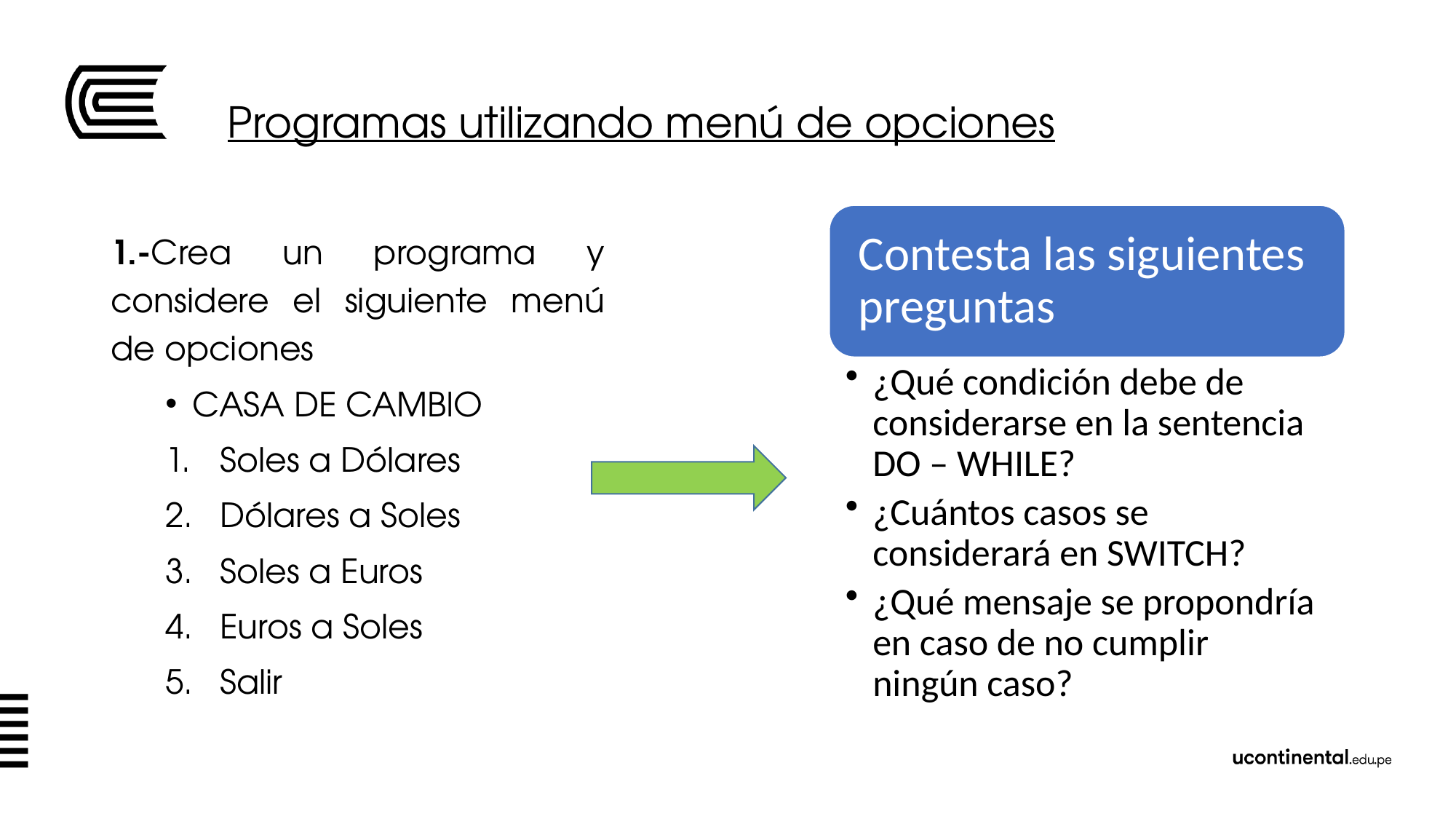

# Programas utilizando menú de opciones
Contesta las siguientes preguntas
¿Qué condición debe de considerarse en la sentencia DO – WHILE?
¿Cuántos casos se considerará en SWITCH?
¿Qué mensaje se propondría en caso de no cumplir ningún caso?
1.-Crea un programa y considere el siguiente menú de opciones
CASA DE CAMBIO
Soles a Dólares
Dólares a Soles
Soles a Euros
Euros a Soles
Salir